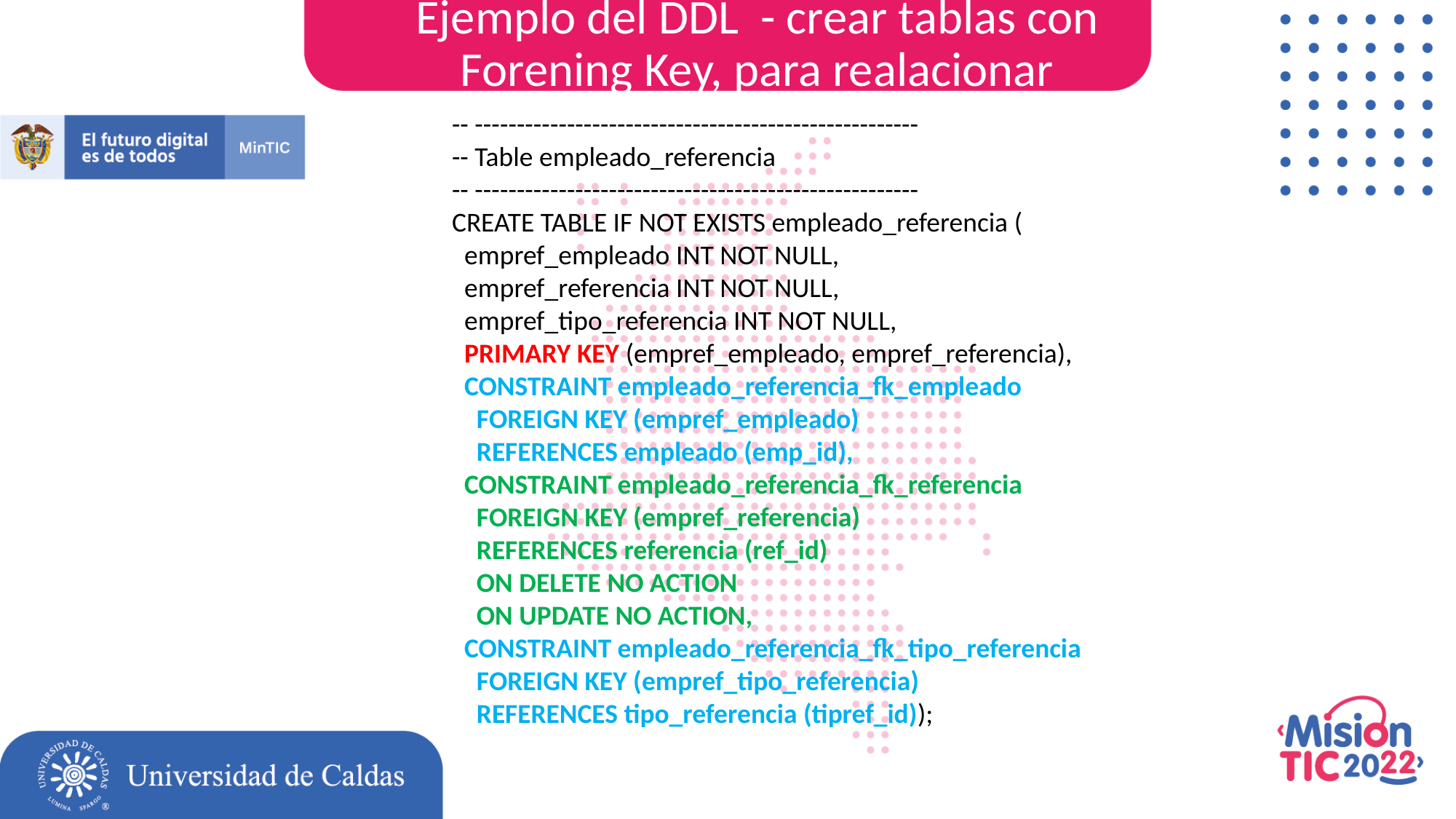

# Ejemplo del DDL  - crear tablas con Forening Key, para realacionar
-- -----------------------------------------------------
-- Table empleado_referencia
-- -----------------------------------------------------
CREATE TABLE IF NOT EXISTS empleado_referencia (
  empref_empleado INT NOT NULL,
  empref_referencia INT NOT NULL,
  empref_tipo_referencia INT NOT NULL,
  PRIMARY KEY (empref_empleado, empref_referencia),
  CONSTRAINT empleado_referencia_fk_empleado
    FOREIGN KEY (empref_empleado)
    REFERENCES empleado (emp_id),
  CONSTRAINT empleado_referencia_fk_referencia
    FOREIGN KEY (empref_referencia)
    REFERENCES referencia (ref_id)
    ON DELETE NO ACTION
    ON UPDATE NO ACTION,
  CONSTRAINT empleado_referencia_fk_tipo_referencia
    FOREIGN KEY (empref_tipo_referencia)
    REFERENCES tipo_referencia (tipref_id));